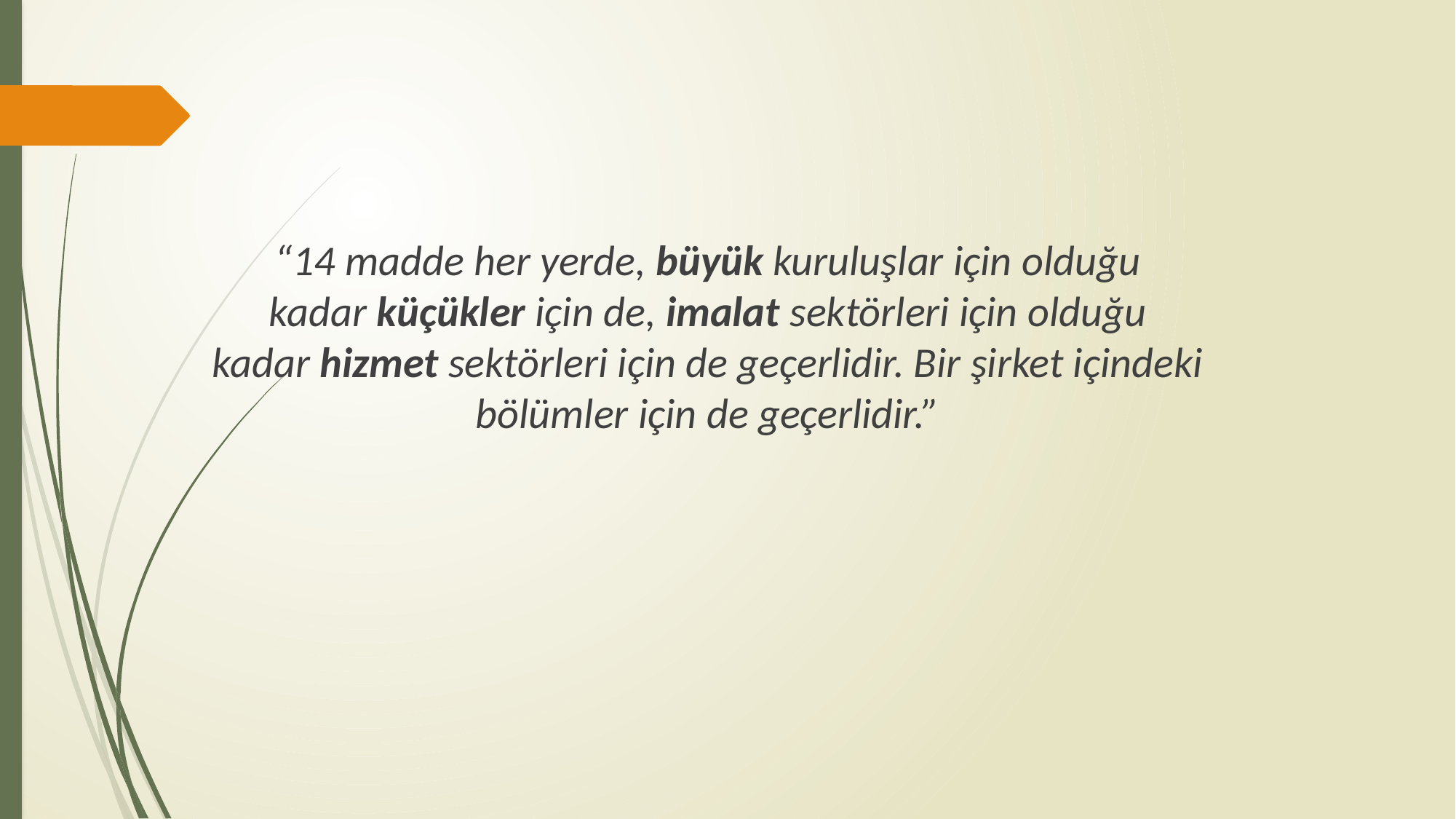

“14 madde her yerde, büyük kuruluşlar için olduğu kadar küçükler için de, imalat sektörleri için olduğu kadar hizmet sektörleri için de geçerlidir. Bir şirket içindeki bölümler için de geçerlidir.”